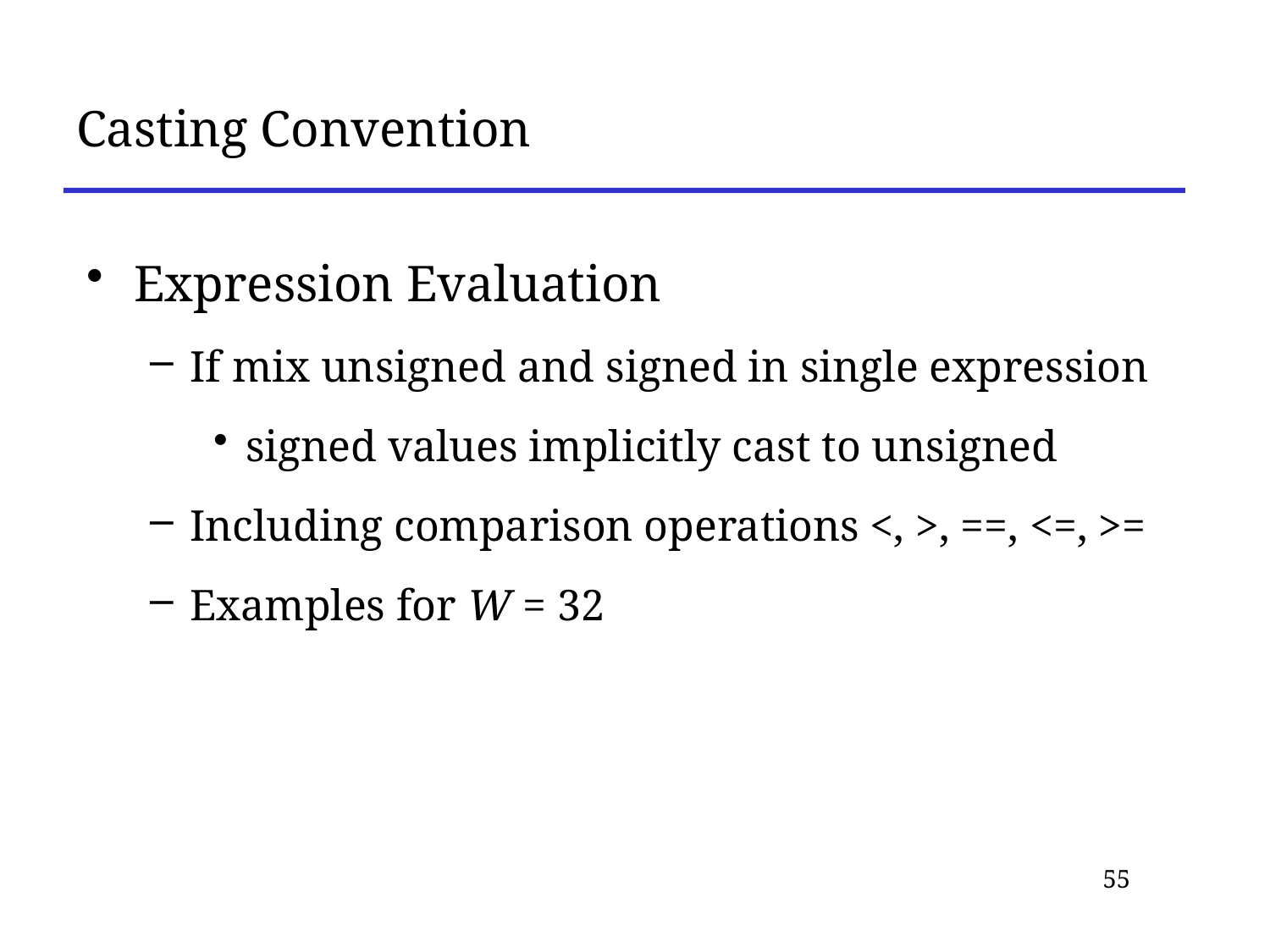

# Casting Convention
Expression Evaluation
If mix unsigned and signed in single expression
signed values implicitly cast to unsigned
Including comparison operations <, >, ==, <=, >=
Examples for W = 32
55